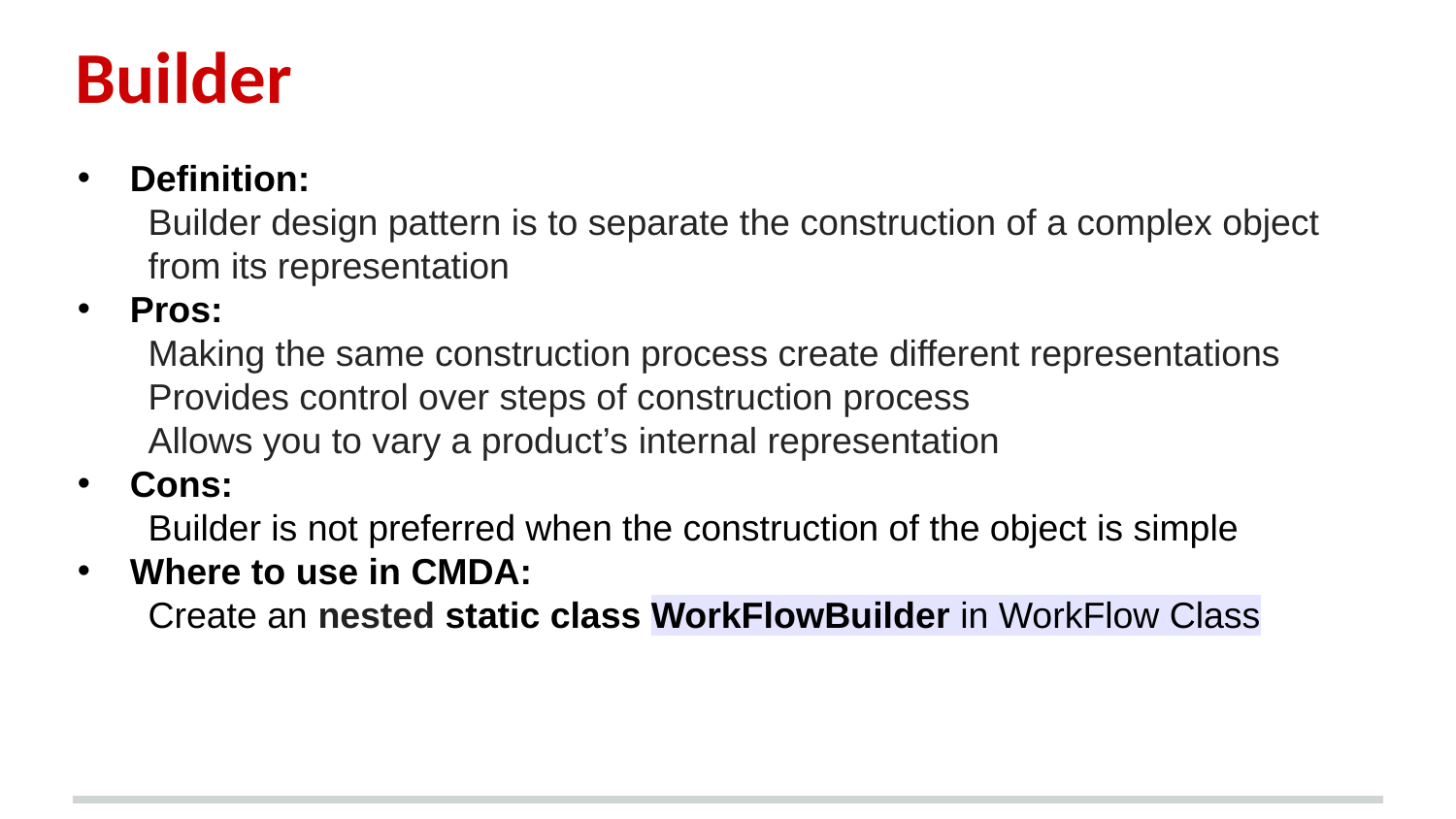

# Builder
Definition:
Builder design pattern is to separate the construction of a complex object from its representation
Pros:
Making the same construction process create different representations
Provides control over steps of construction process
Allows you to vary a product’s internal representation
Cons:
Builder is not preferred when the construction of the object is simple
Where to use in CMDA:
Create an nested static class WorkFlowBuilder in WorkFlow Class